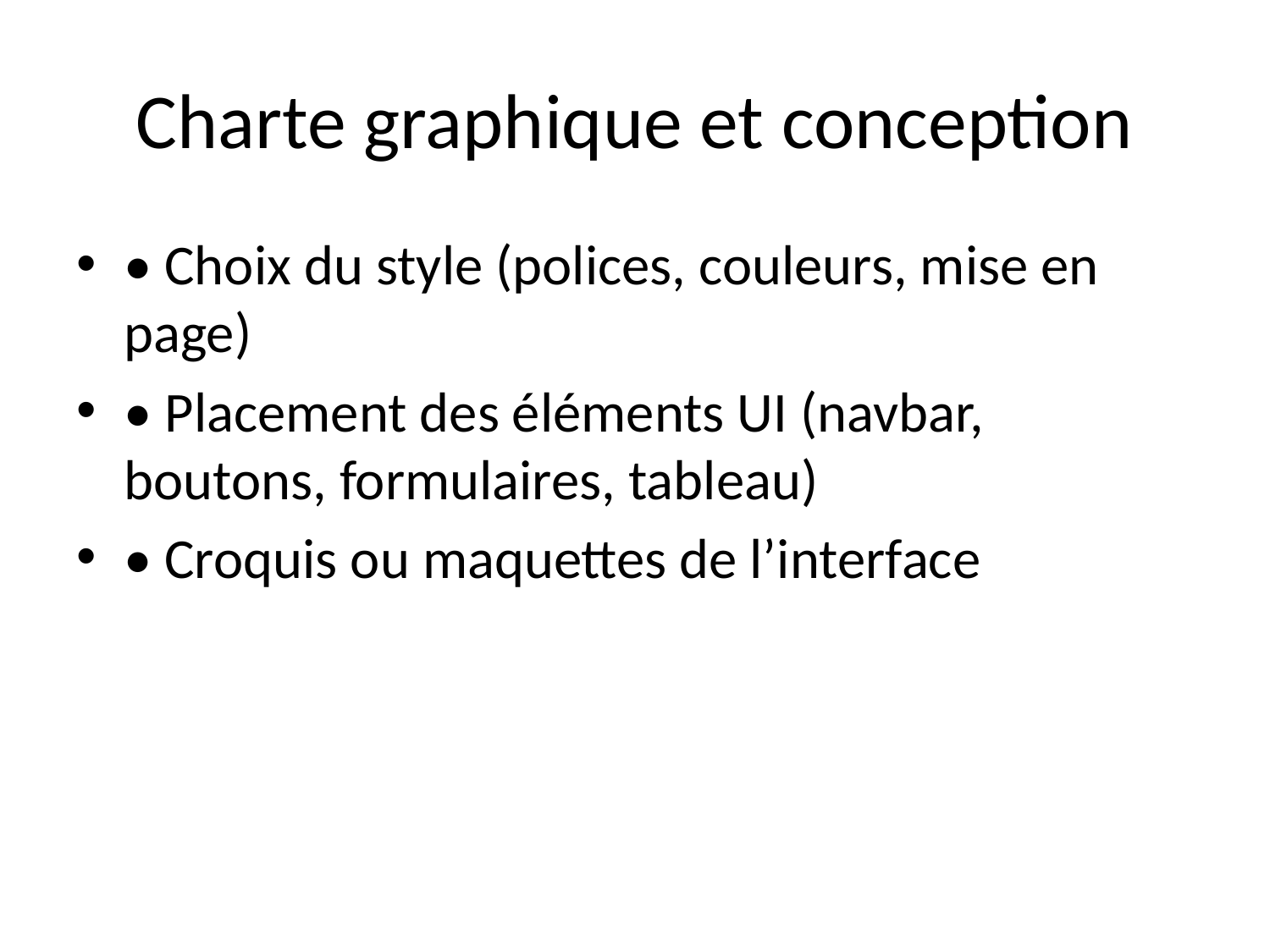

# Charte graphique et conception
• Choix du style (polices, couleurs, mise en page)
• Placement des éléments UI (navbar, boutons, formulaires, tableau)
• Croquis ou maquettes de l’interface